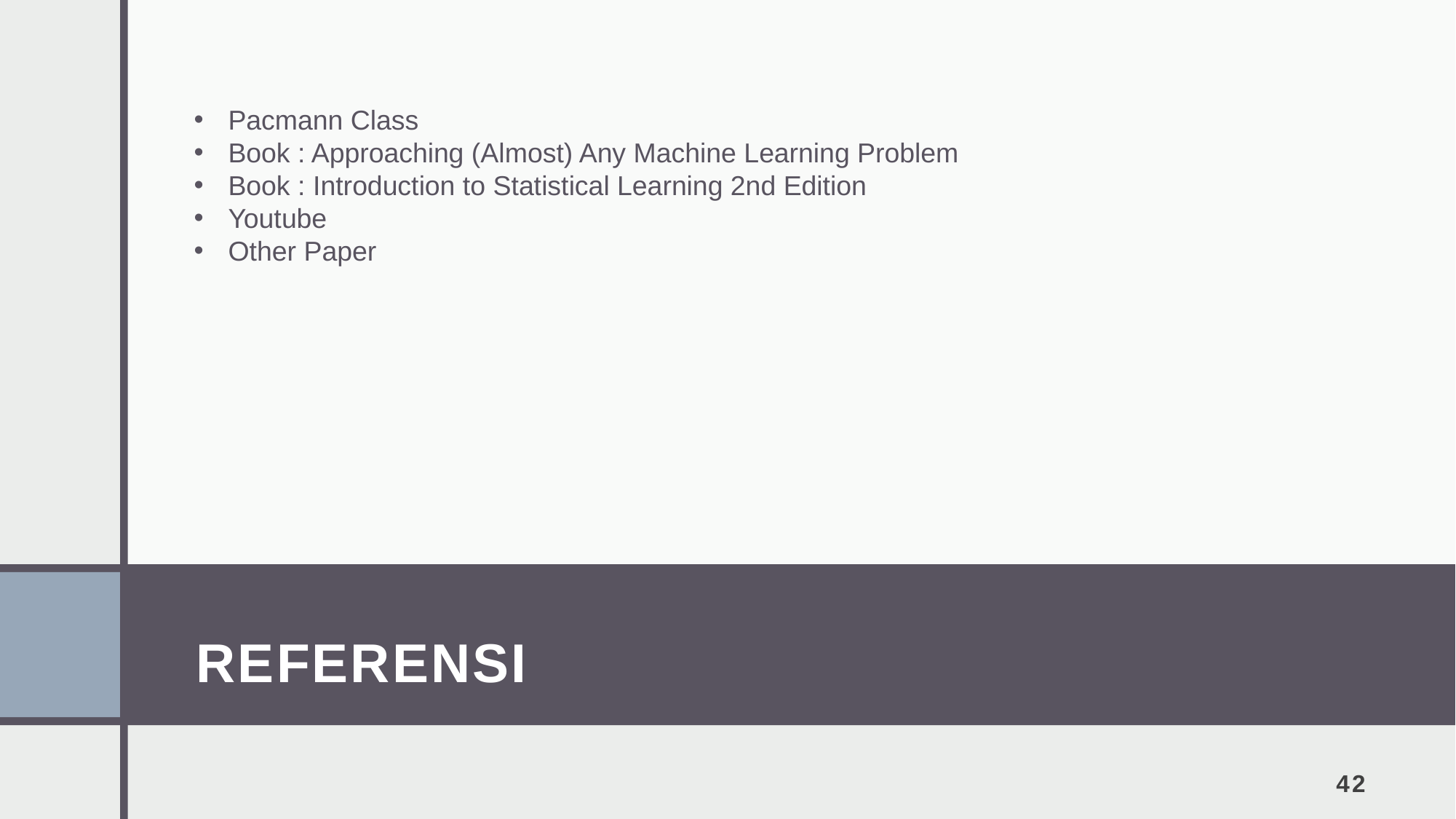

Pacmann Class
Book : Approaching (Almost) Any Machine Learning Problem
Book : Introduction to Statistical Learning 2nd Edition
Youtube
Other Paper
# REFERENSI
42